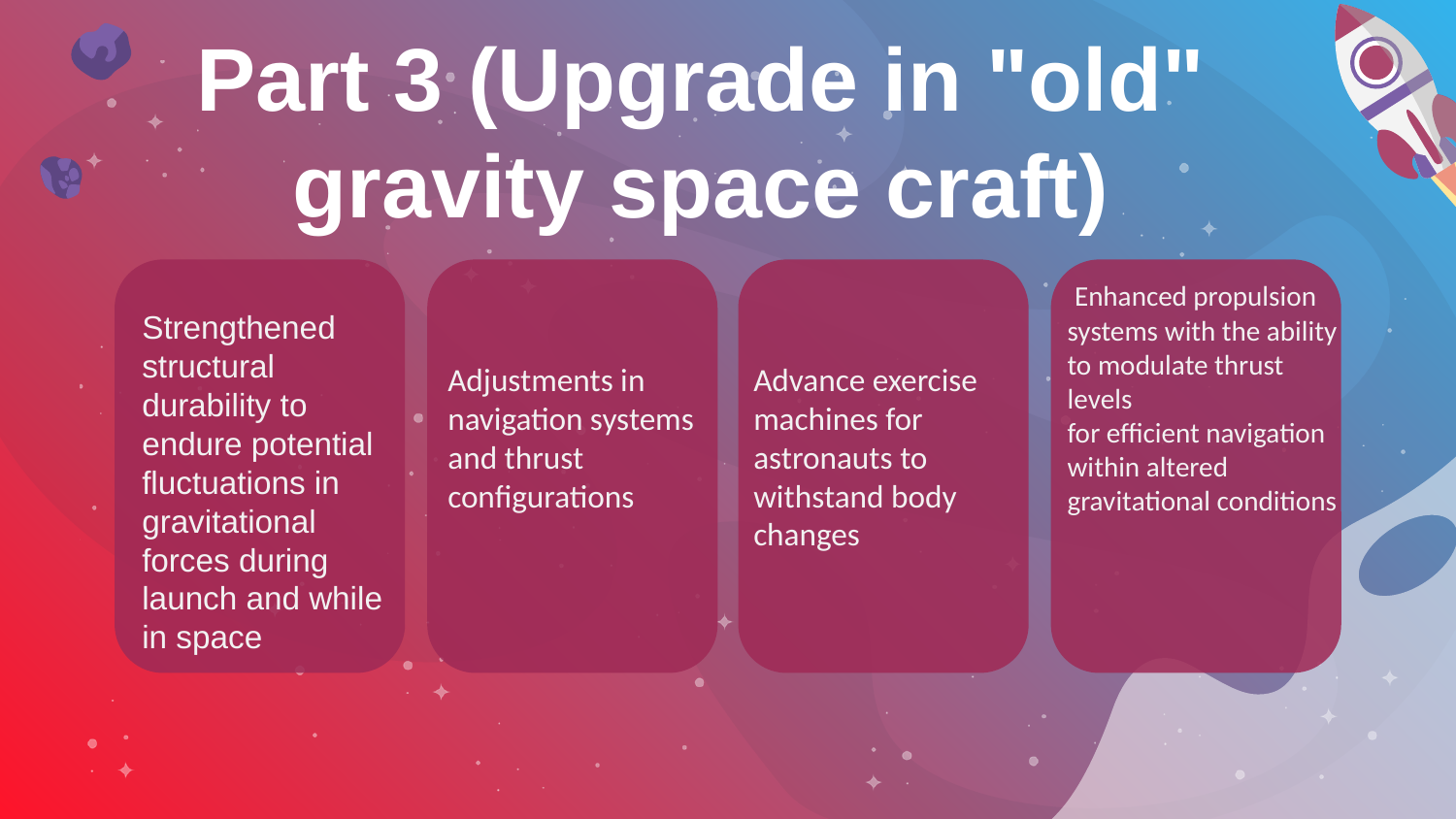

# Part 3 (Upgrade in "old" gravity space craft)

 Enhanced propulsion systems with the ability to modulate thrust levels
for efficient navigation within altered gravitational conditions
Strengthened structural durability to endure potential fluctuations in gravitational forces during launch and while in space
Adjustments in navigation systems and thrust configurations
Advance exercise machines for astronauts to withstand body changes